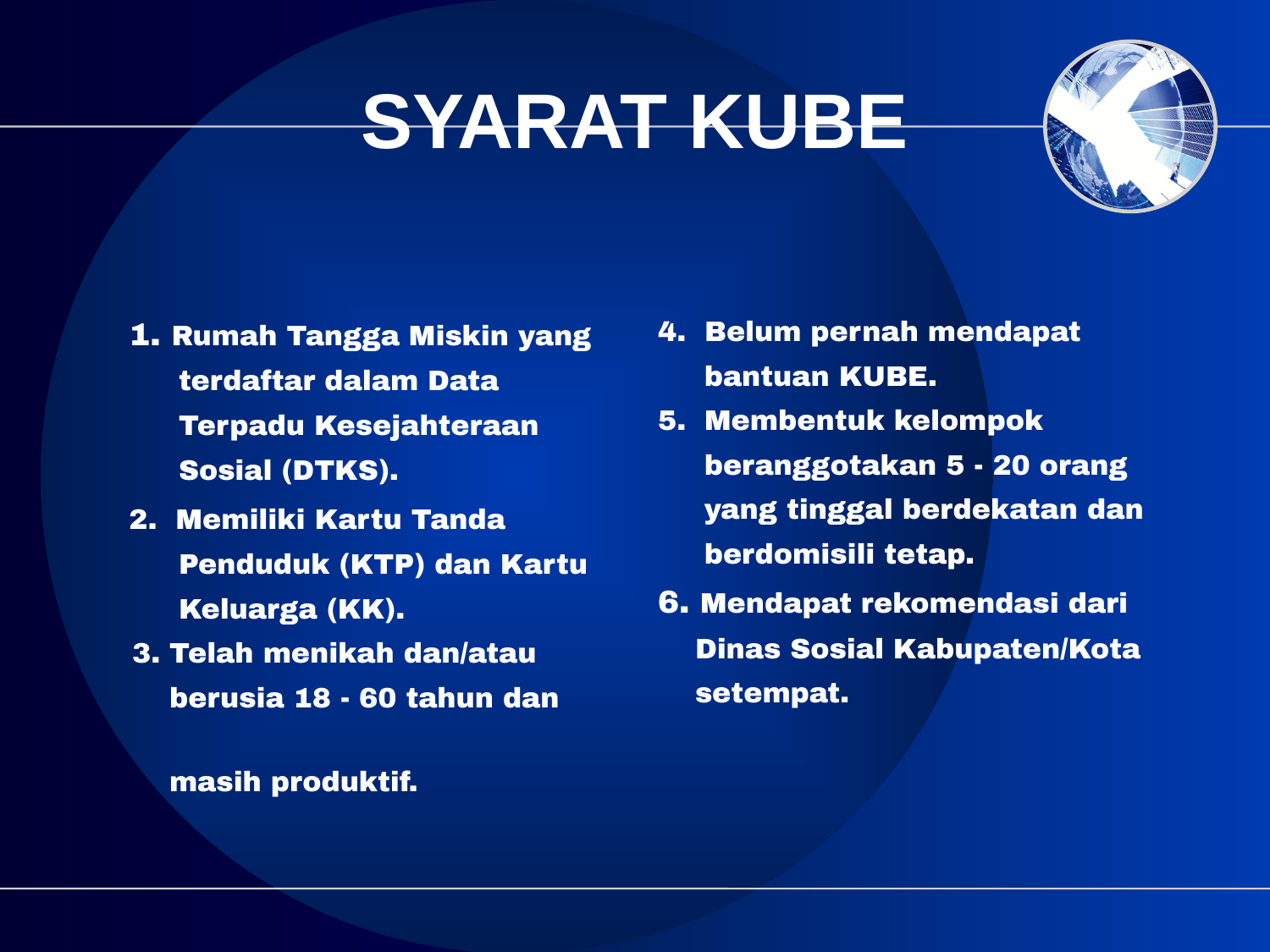

# SYARAT KUBE
     1. Rumah Tangga Miskin yang
           terdaftar dalam Data
           Terpadu Kesejahteraan
           Sosial (DTKS).
     2.  Memiliki Kartu Tanda
           Penduduk (KTP) dan Kartu
           Keluarga (KK).
      3. Telah menikah dan/atau
          berusia 18 - 60 tahun dan
          masih produktif.
4.  Belum pernah mendapat
     bantuan KUBE.
5.  Membentuk kelompok
     beranggotakan 5 - 20 orang
     yang tinggal berdekatan dan
     berdomisili tetap.
6. Mendapat rekomendasi dari
    Dinas Sosial Kabupaten/Kota
    setempat.